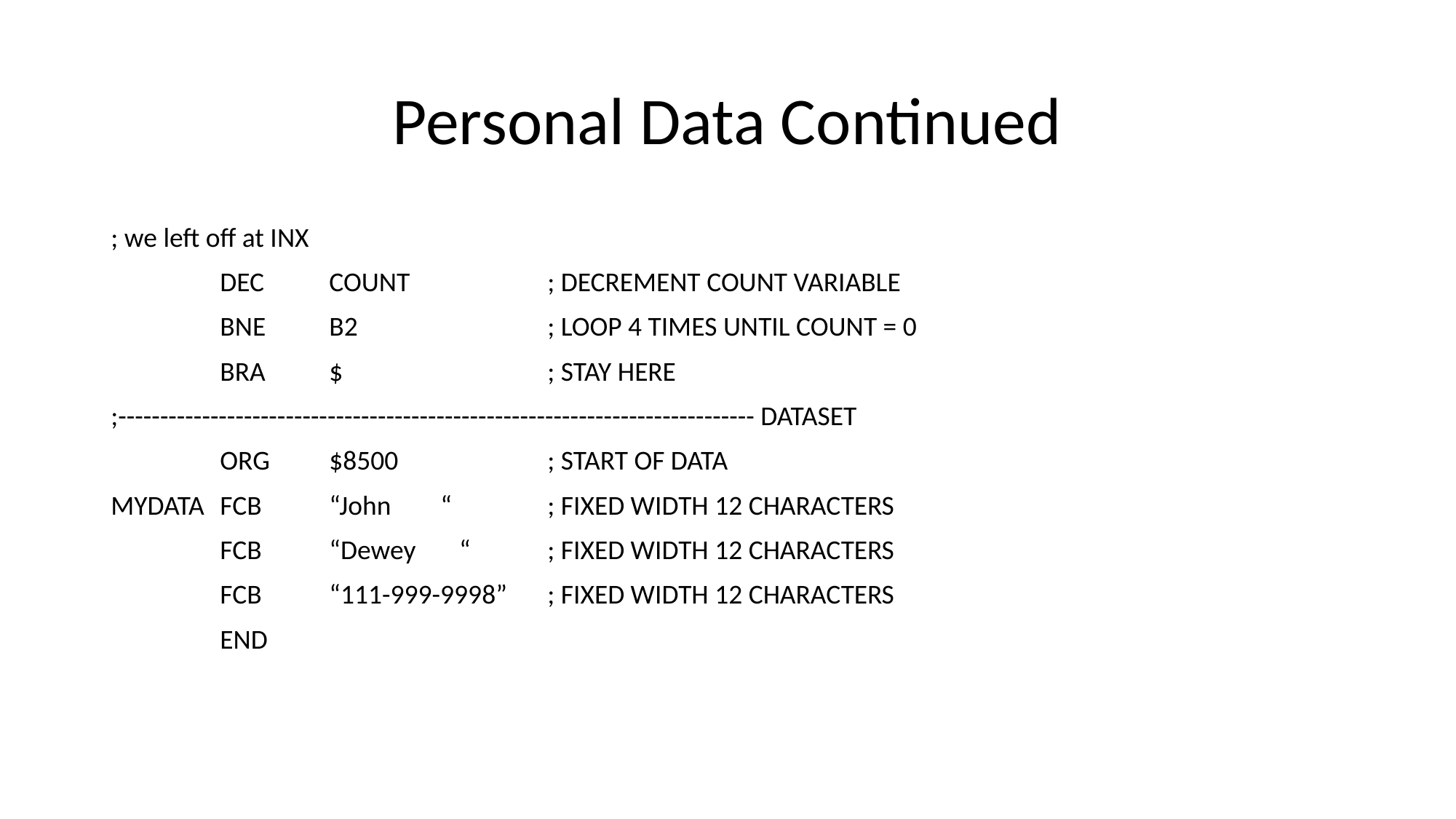

# Personal Data Continued
; we left off at INX
	DEC	COUNT		; DECREMENT COUNT VARIABLE
	BNE	B2		; LOOP 4 TIMES UNTIL COUNT = 0
	BRA	$		; STAY HERE
;---------------------------------------------------------------------------- DATASET
	ORG	$8500		; START OF DATA
MYDATA	FCB	“John        “	; FIXED WIDTH 12 CHARACTERS
	FCB	“Dewey       “	; FIXED WIDTH 12 CHARACTERS
	FCB	“111-999-9998”	; FIXED WIDTH 12 CHARACTERS
	END